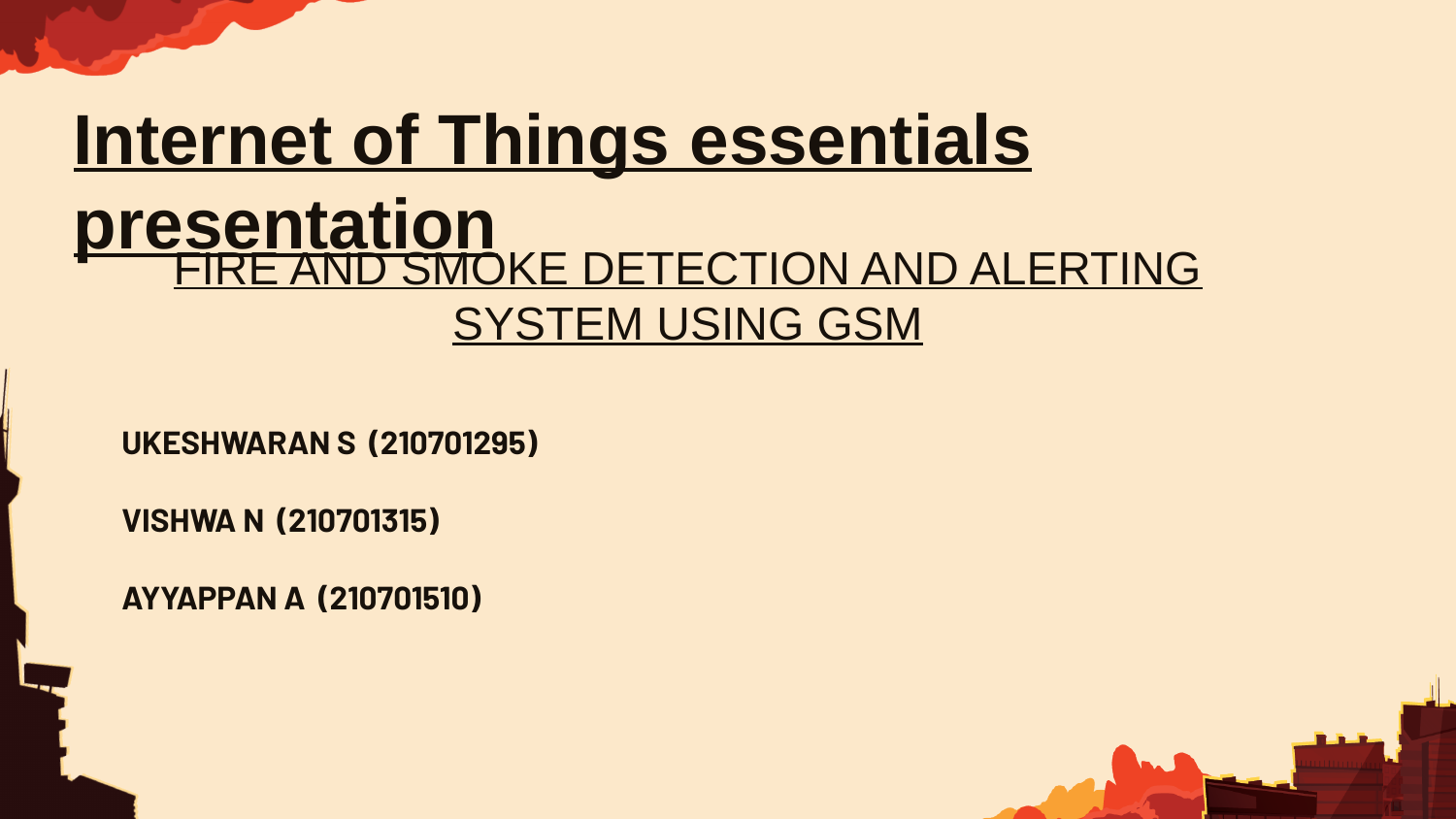

# Internet of Things essentials presentation
FIRE AND SMOKE DETECTION AND ALERTING SYSTEM USING GSM
UKESHWARAN S  (210701295)

VISHWA N  (210701315)

AYYAPPAN A  (210701510)